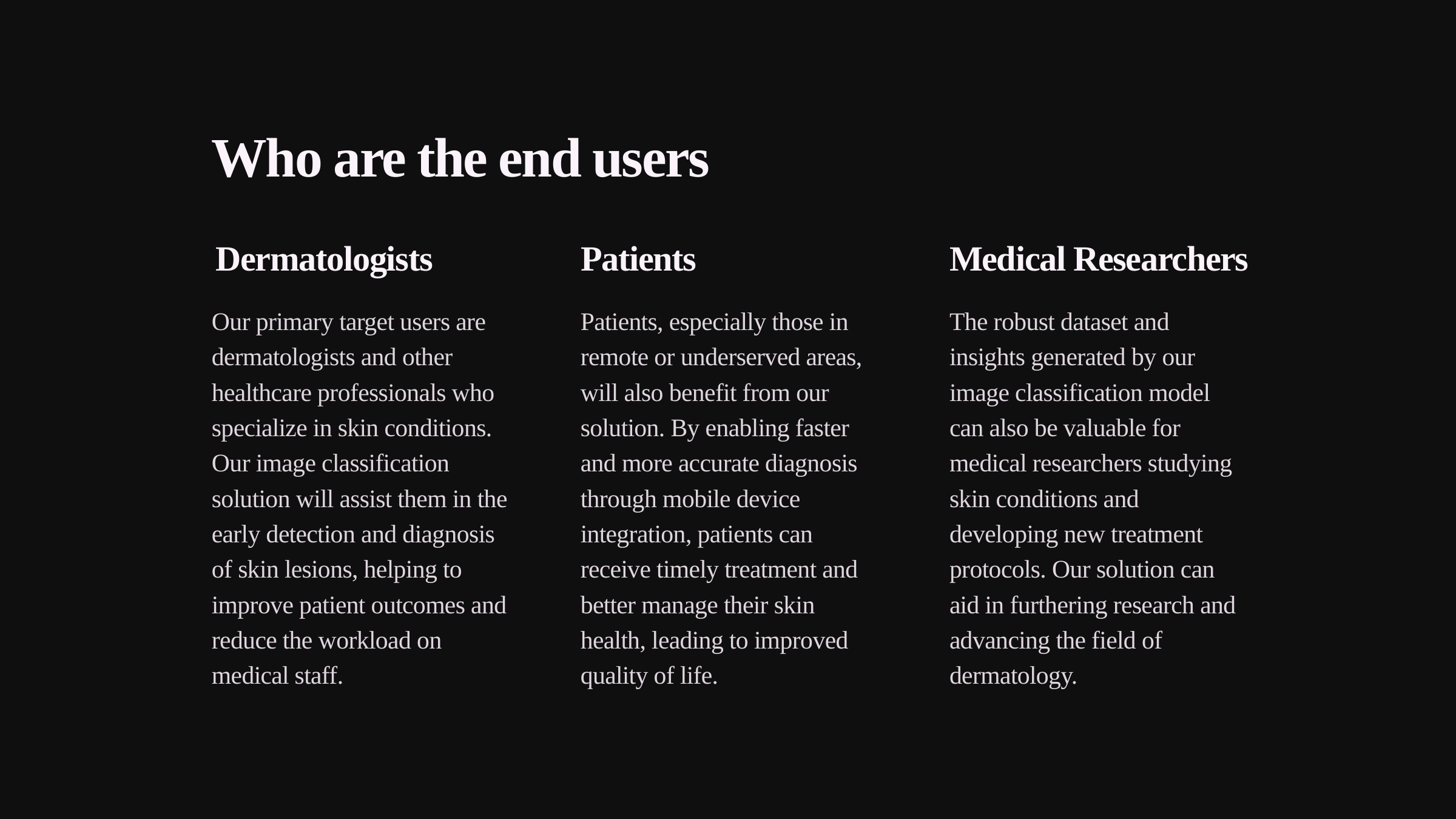

Who are the end users
Dermatologists
Patients
Medical Researchers
Our primary target users are dermatologists and other healthcare professionals who specialize in skin conditions. Our image classification solution will assist them in the early detection and diagnosis of skin lesions, helping to improve patient outcomes and reduce the workload on medical staff.
Patients, especially those in remote or underserved areas, will also benefit from our solution. By enabling faster and more accurate diagnosis through mobile device integration, patients can receive timely treatment and better manage their skin health, leading to improved quality of life.
The robust dataset and insights generated by our image classification model can also be valuable for medical researchers studying skin conditions and developing new treatment protocols. Our solution can aid in furthering research and advancing the field of dermatology.